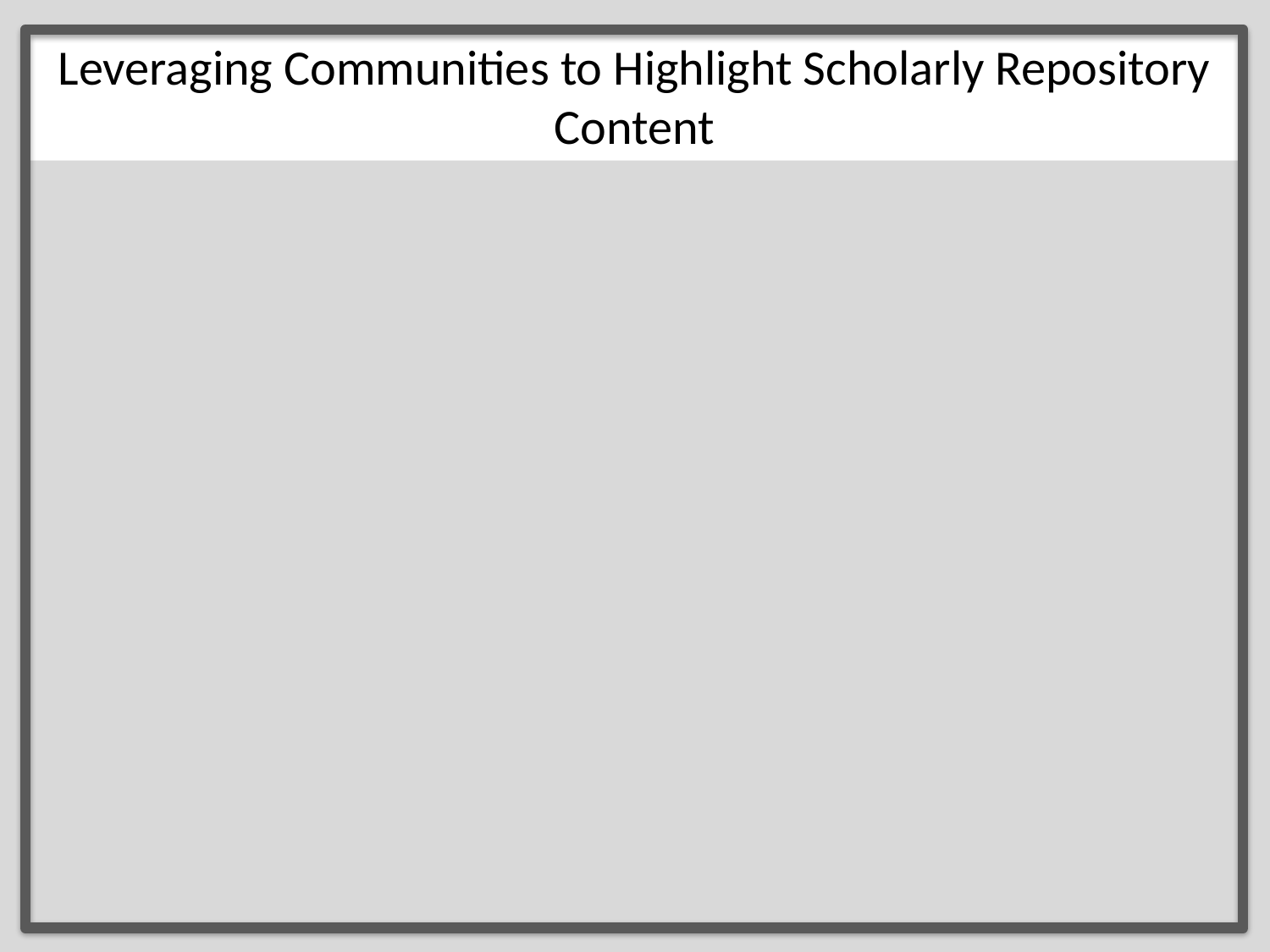

Leveraging Communities to Highlight Scholarly Repository Content